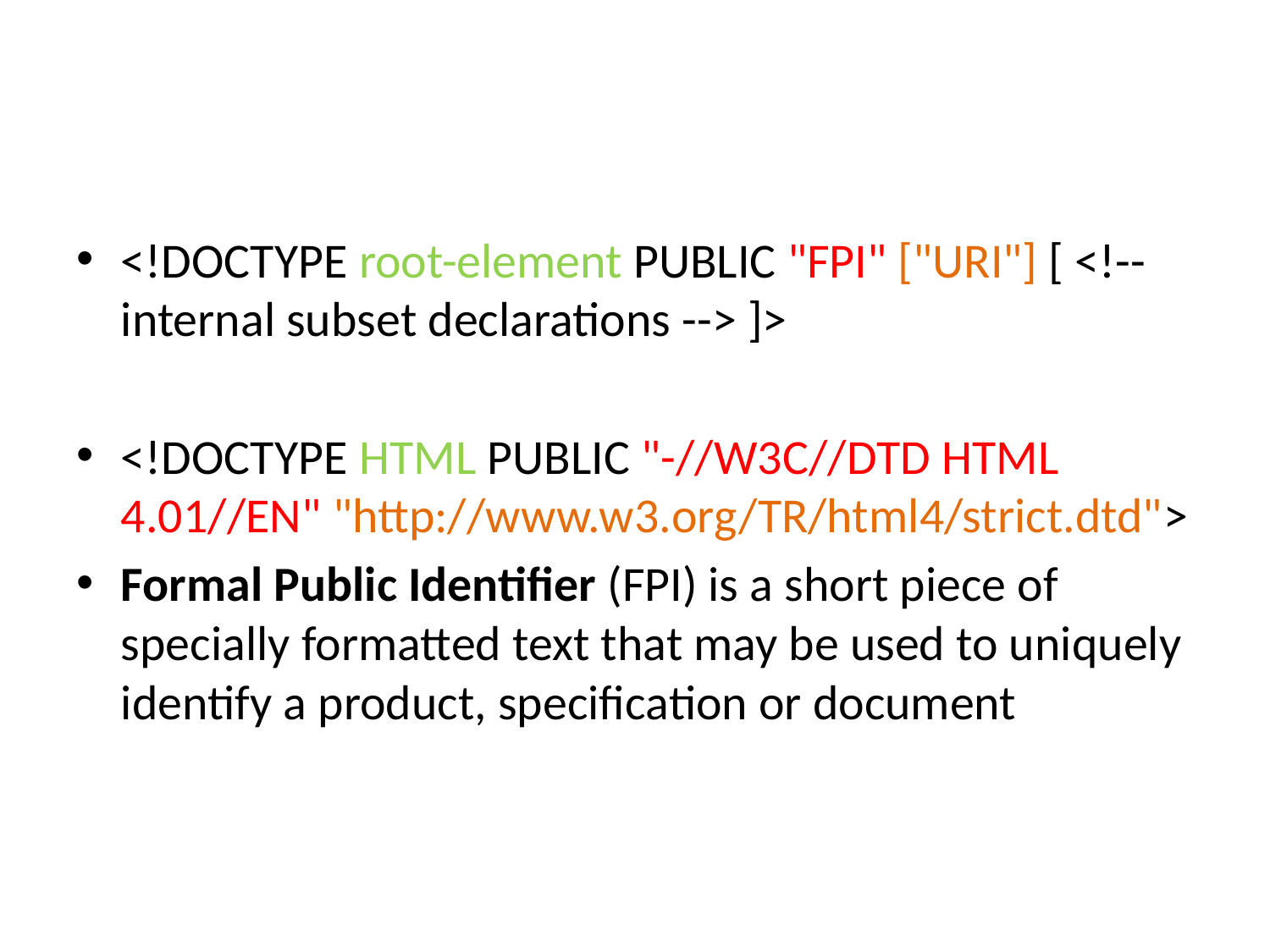

#
<!DOCTYPE root-element PUBLIC "FPI" ["URI"] [ <!-- internal subset declarations --> ]>

<!DOCTYPE HTML PUBLIC "-//W3C//DTD HTML 4.01//EN" "http://www.w3.org/TR/html4/strict.dtd">
Formal Public Identifier (FPI) is a short piece of specially formatted text that may be used to uniquely identify a product, specification or document